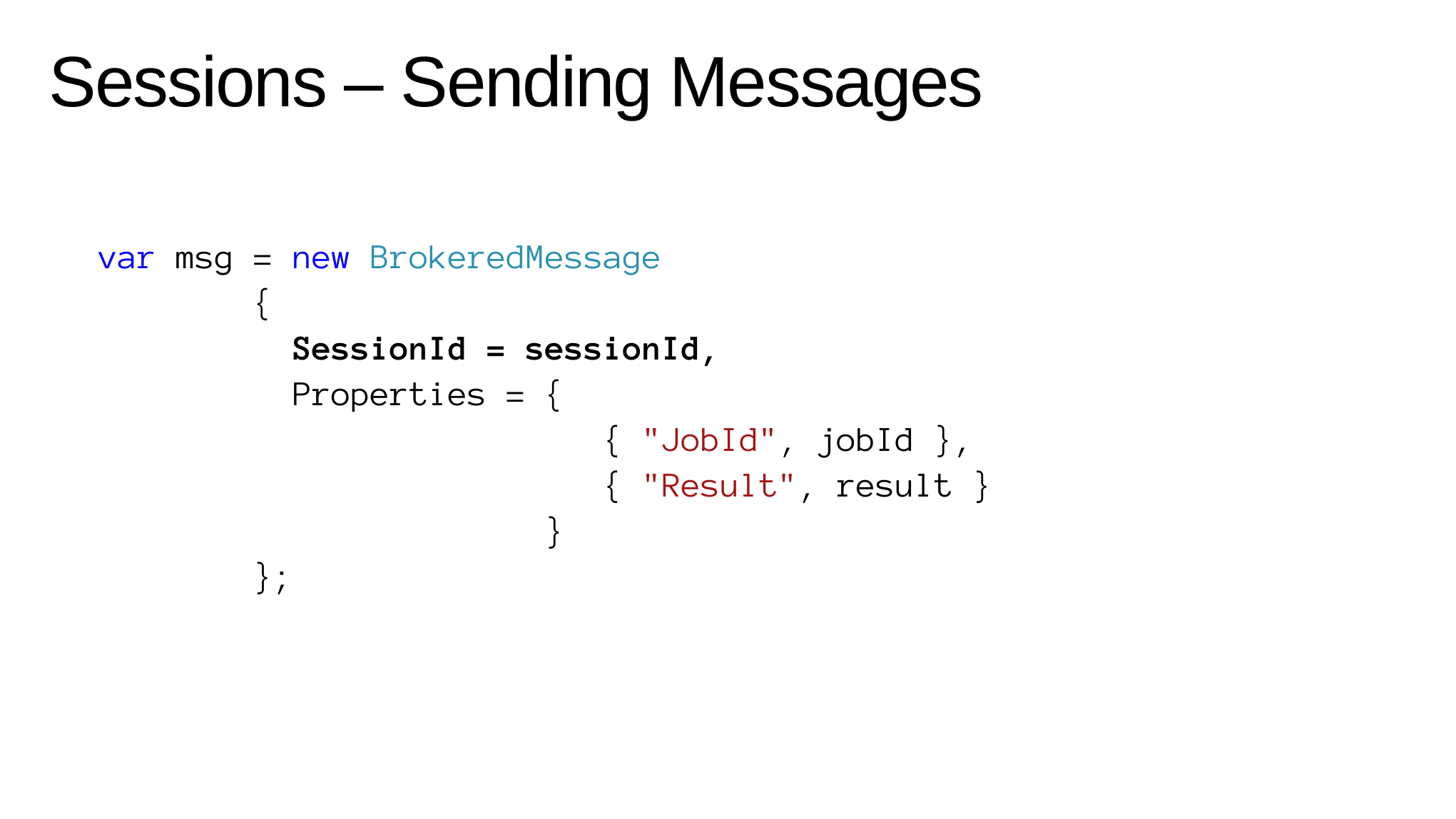

# Sessions – Sending Messages
 var msg = new BrokeredMessage
         {
           SessionId = sessionId,
           Properties = {
                           { "JobId", jobId },
                           { "Result", result }
                        }
         };